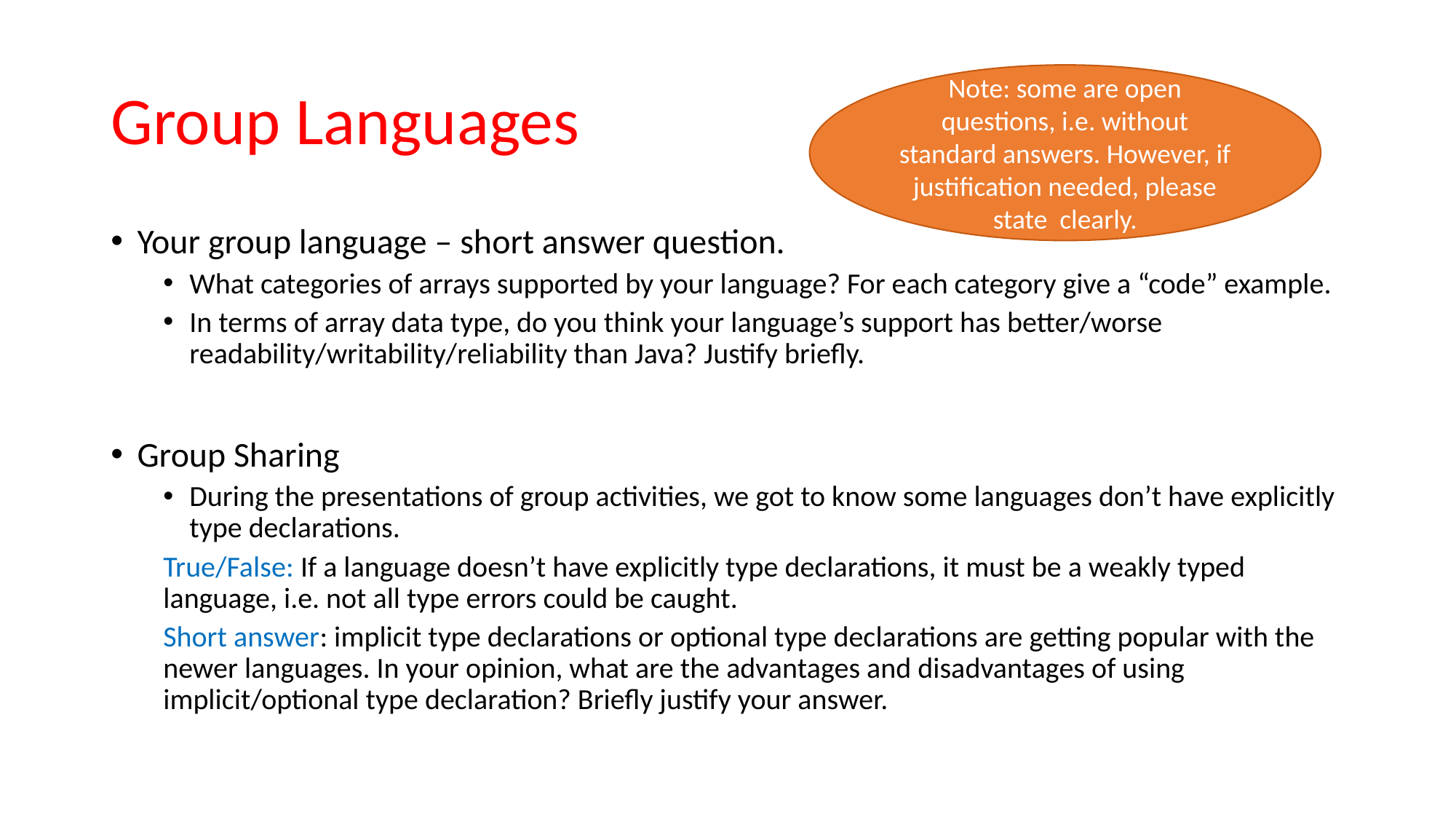

# Group Languages
Note: some are open questions, i.e. without standard answers. However, if justification needed, please state  clearly.
Your group language – short answer question.
What categories of arrays supported by your language? For each category give a “code” example.
In terms of array data type, do you think your language’s support has better/worse readability/writability/reliability than Java? Justify briefly.

Group Sharing
During the presentations of group activities, we got to know some languages don’t have explicitly type declarations.
True/False: If a language doesn’t have explicitly type declarations, it must be a weakly typed language, i.e. not all type errors could be caught.
Short answer: implicit type declarations or optional type declarations are getting popular with the newer languages. In your opinion, what are the advantages and disadvantages of using implicit/optional type declaration? Briefly justify your answer.